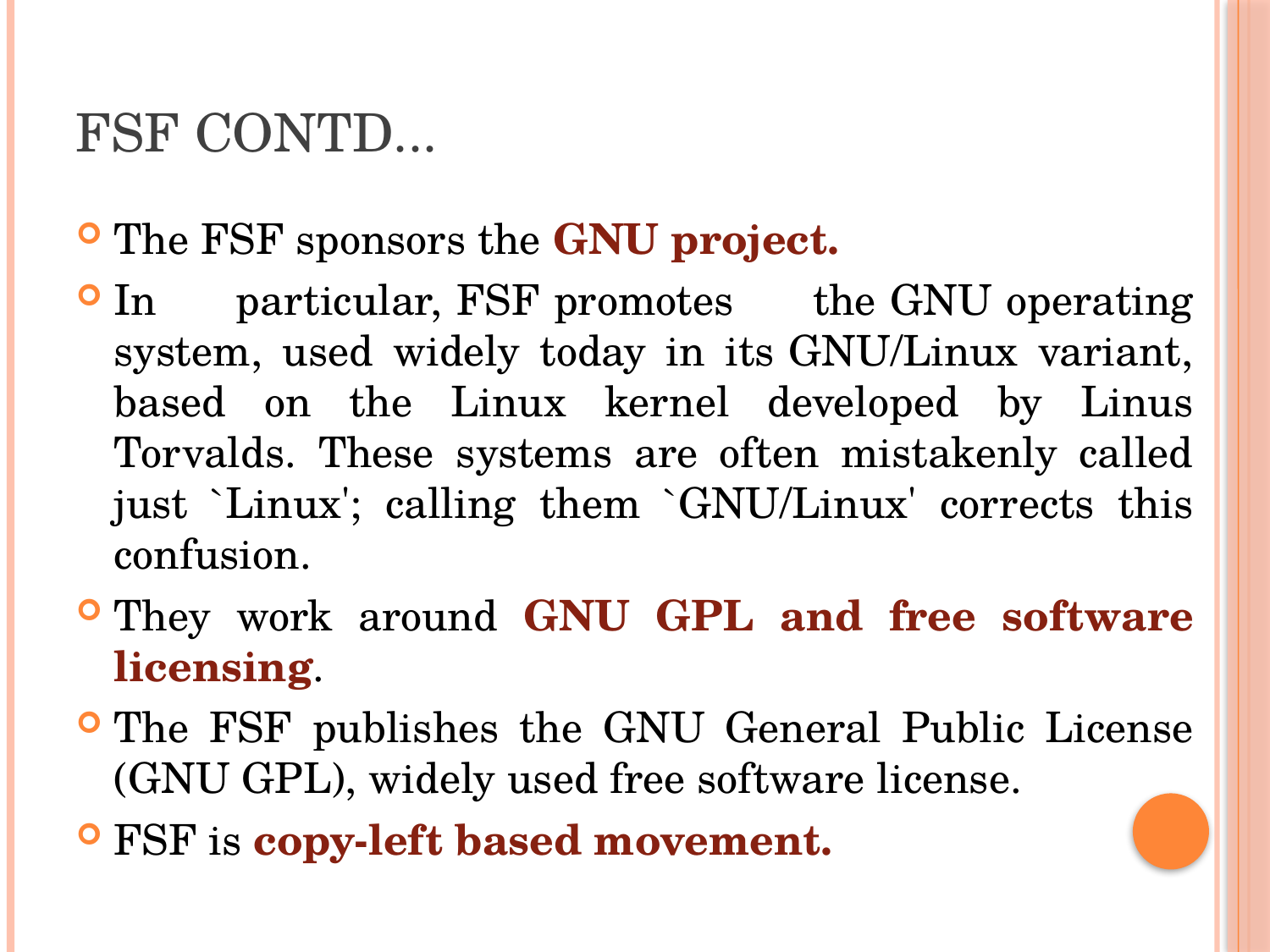

# FSF Contd...
The FSF sponsors the GNU project.
In particular, FSF promotes the GNU operating system, used widely today in its GNU/Linux variant, based on the Linux kernel developed by Linus Torvalds. These systems are often mistakenly called just `Linux'; calling them `GNU/Linux' corrects this confusion.
They work around GNU GPL and free software licensing.
The FSF publishes the GNU General Public License (GNU GPL), widely used free software license.
FSF is copy-left based movement.